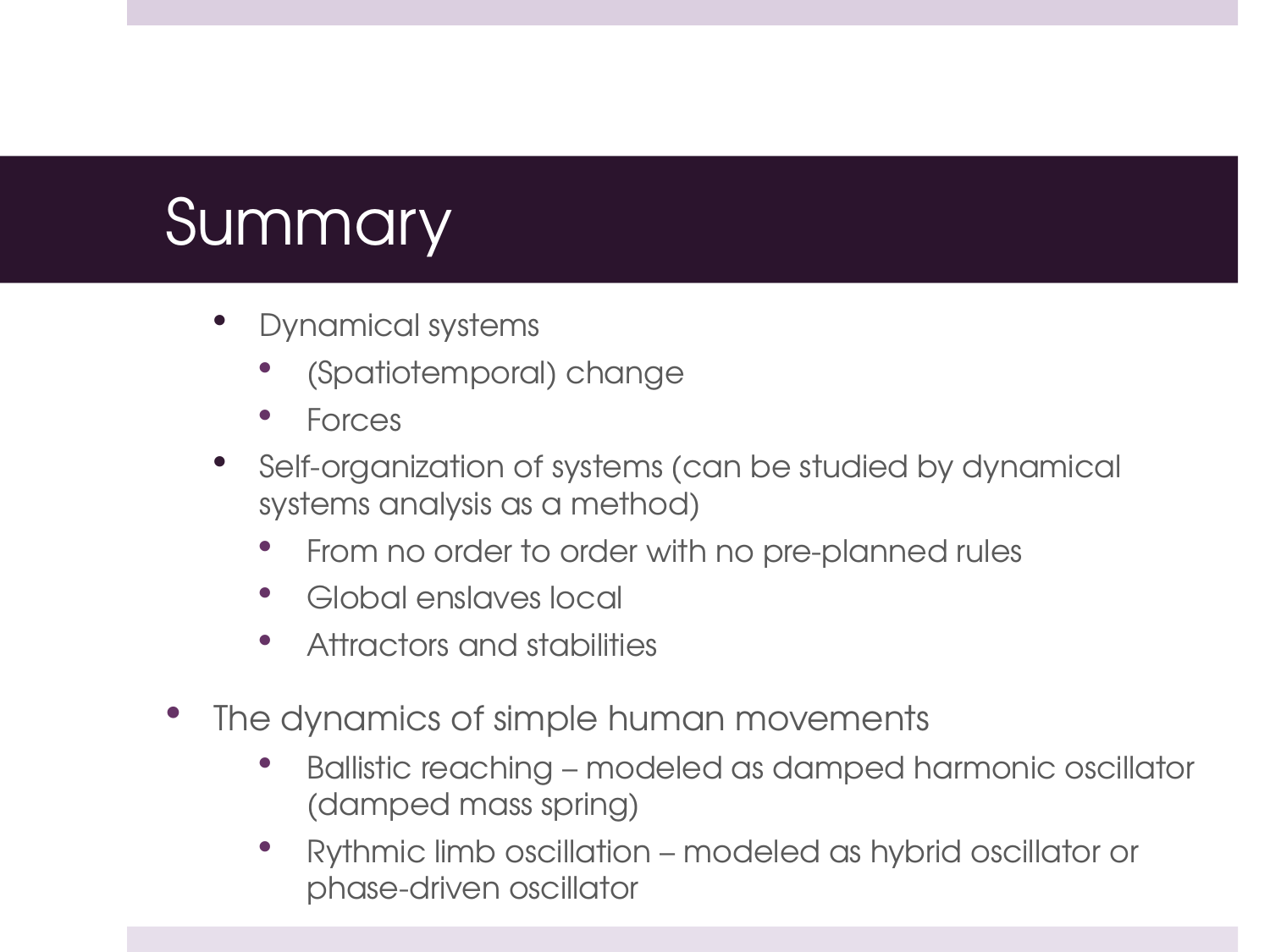

# Summary
Dynamical systems
(Spatiotemporal) change
Forces
Self-organization of systems (can be studied by dynamical systems analysis as a method)
From no order to order with no pre-planned rules
Global enslaves local
Attractors and stabilities
The dynamics of simple human movements
Ballistic reaching – modeled as damped harmonic oscillator (damped mass spring)
Rythmic limb oscillation – modeled as hybrid oscillator or phase-driven oscillator